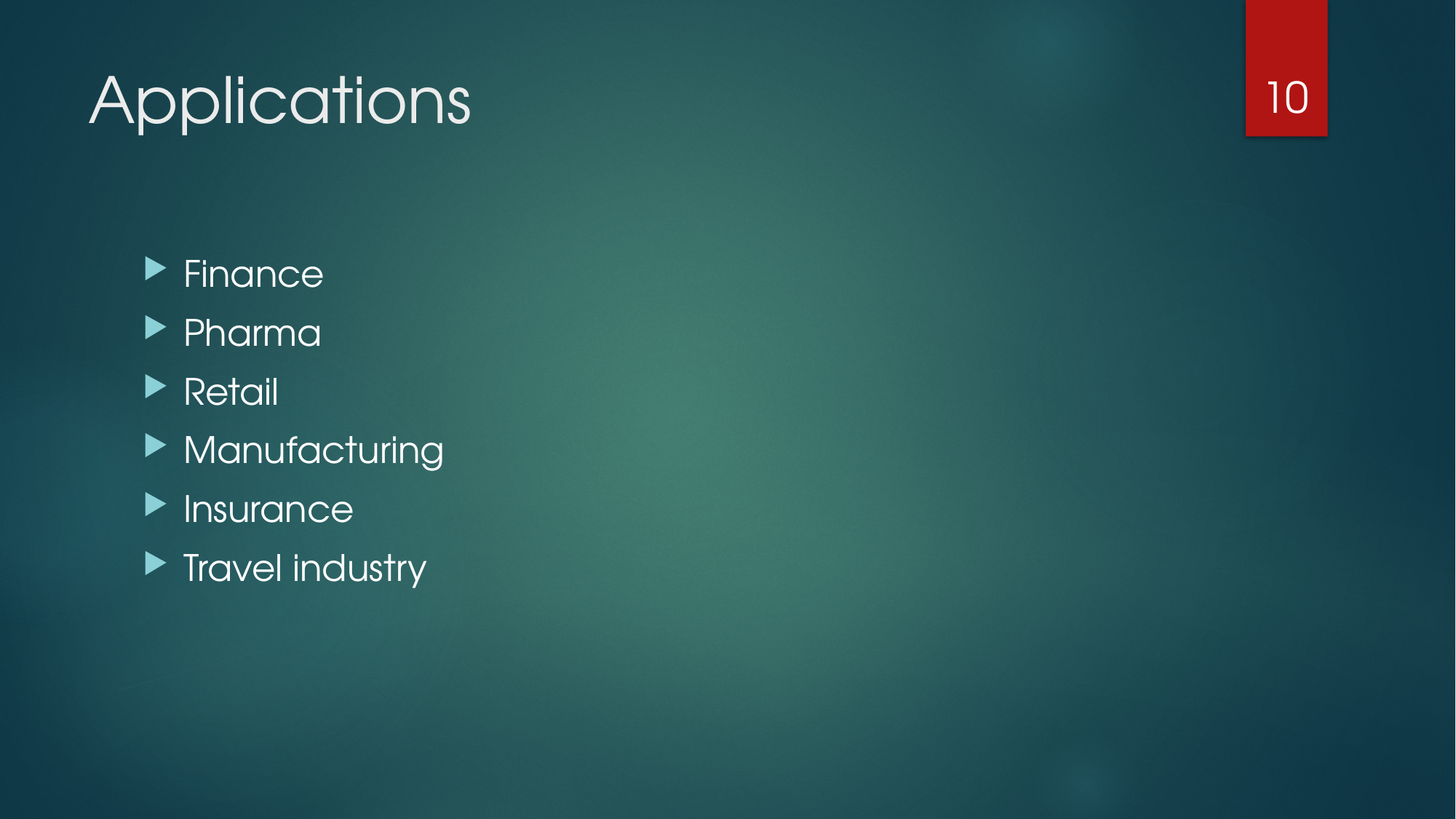

10
# Applications
Finance
Pharma
Retail
Manufacturing
Insurance
Travel industry